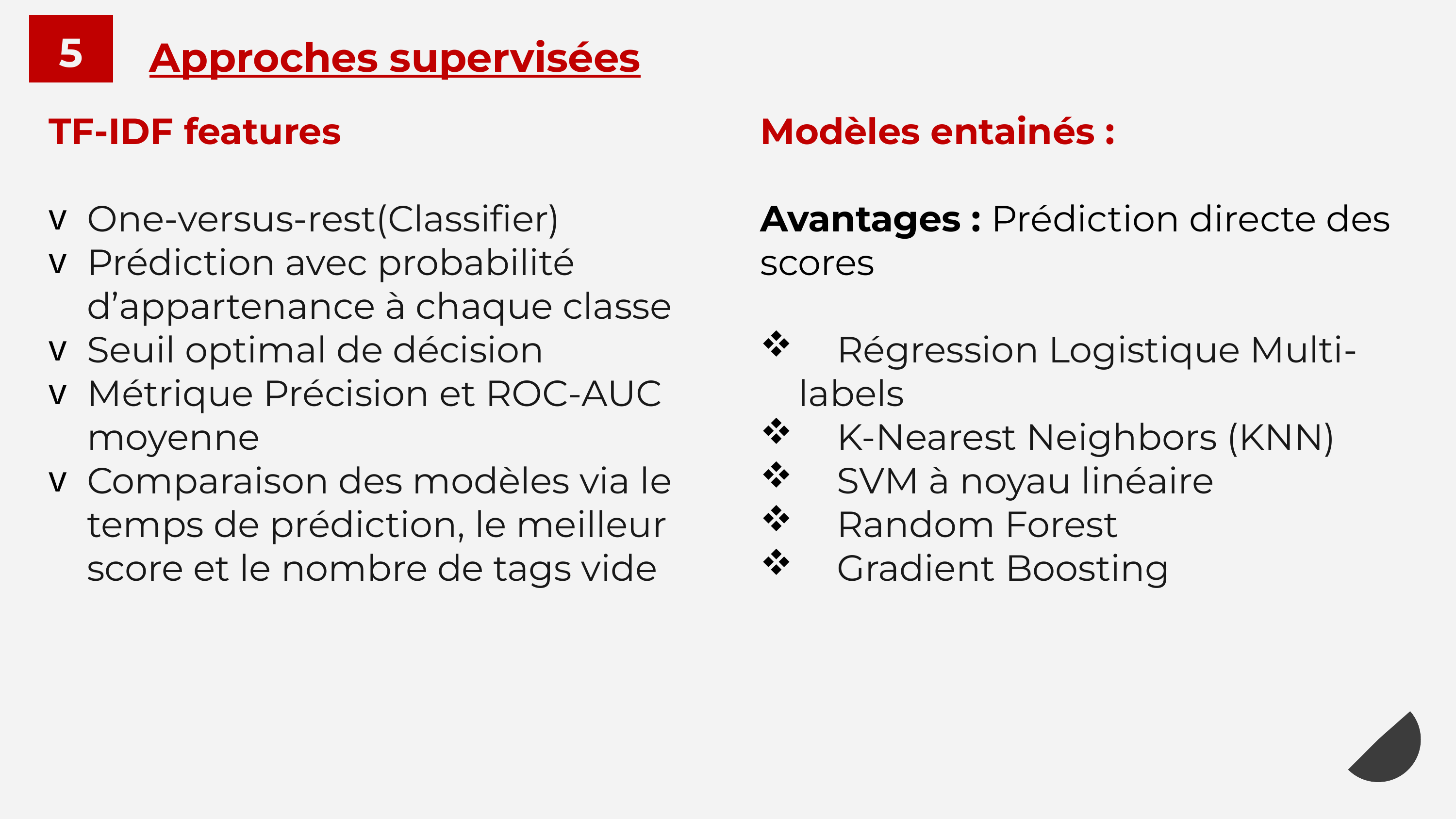

5
Approches supervisées
TF-IDF features

One-versus-rest(Classiﬁer)
Prédiction avec probabilité d’appartenance à chaque classe
Seuil optimal de décision
Métrique Précision et ROC-AUC moyenne
Comparaison des modèles via le temps de prédiction, le meilleur score et le nombre de tags vide

Modèles entainés :

Avantages : Prédiction directe des scores

    Régression Logistique Multi-labels
    K-Nearest Neighbors (KNN)
    SVM à noyau linéaire
    Random Forest
    Gradient Boosting